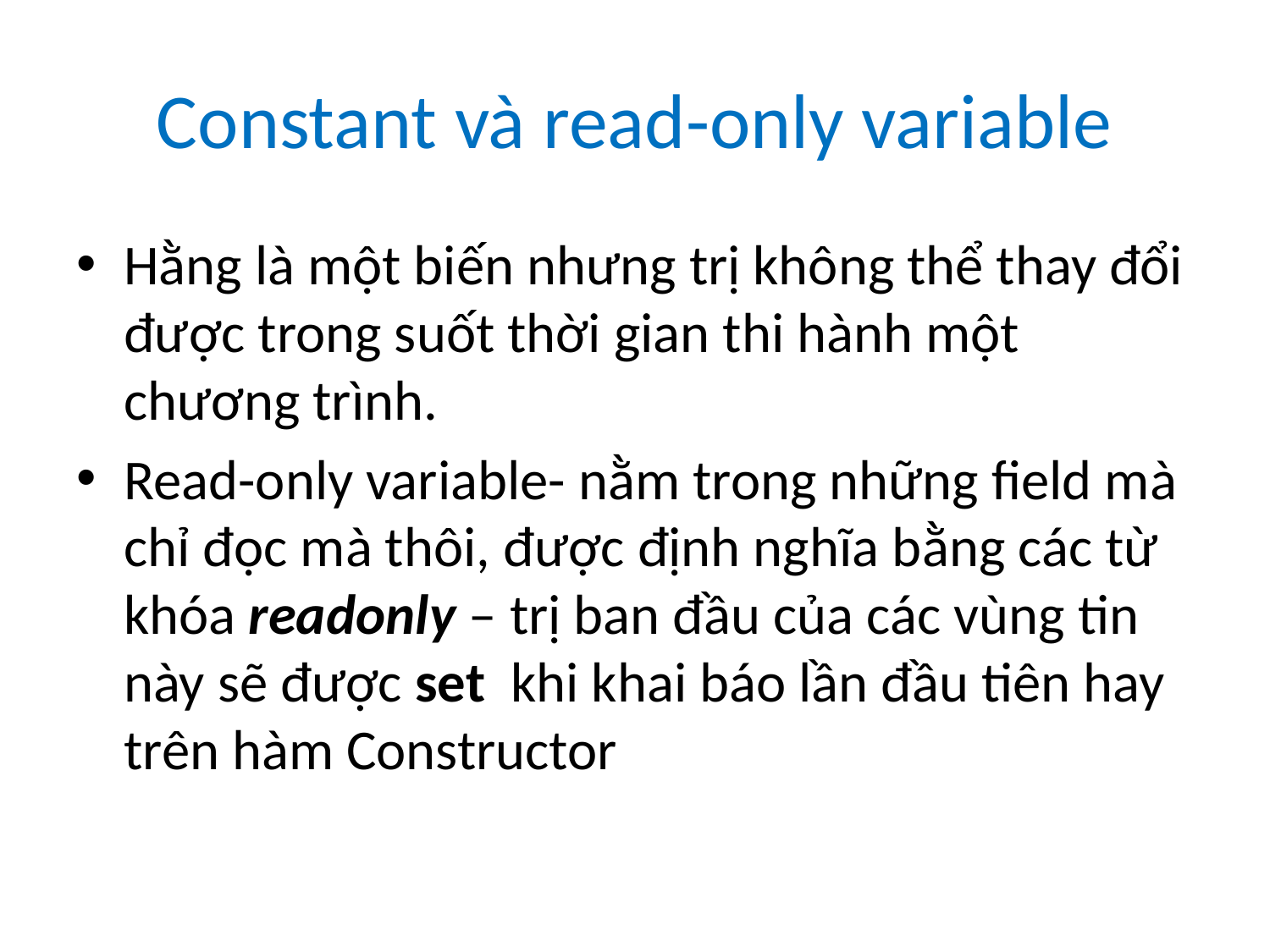

# Constant và read-only variable
Hằng là một biến nhưng trị không thể thay đổi được trong suốt thời gian thi hành một chương trình.
Read-only variable- nằm trong những field mà chỉ đọc mà thôi, được định nghĩa bằng các từ khóa readonly – trị ban đầu của các vùng tin này sẽ được set  khi khai báo lần đầu tiên hay trên hàm Constructor